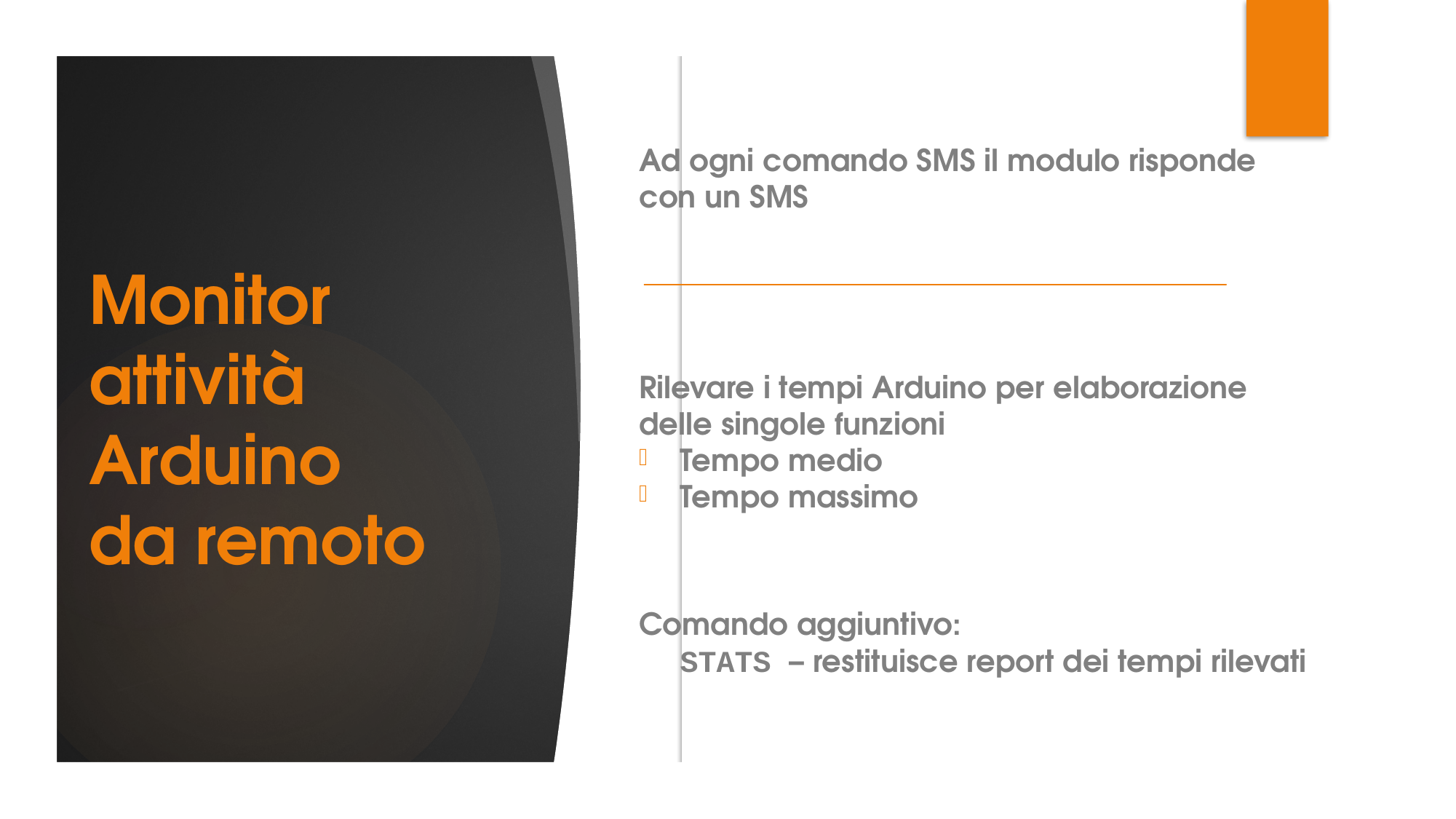

Ad ogni comando SMS il modulo risponde con un SMS

Rilevare i tempi Arduino per elaborazione delle singole funzioni
Tempo medio
Tempo massimo

Comando aggiuntivo:
STATS – restituisce report dei tempi rilevati
# Monitor attività Arduino da remoto